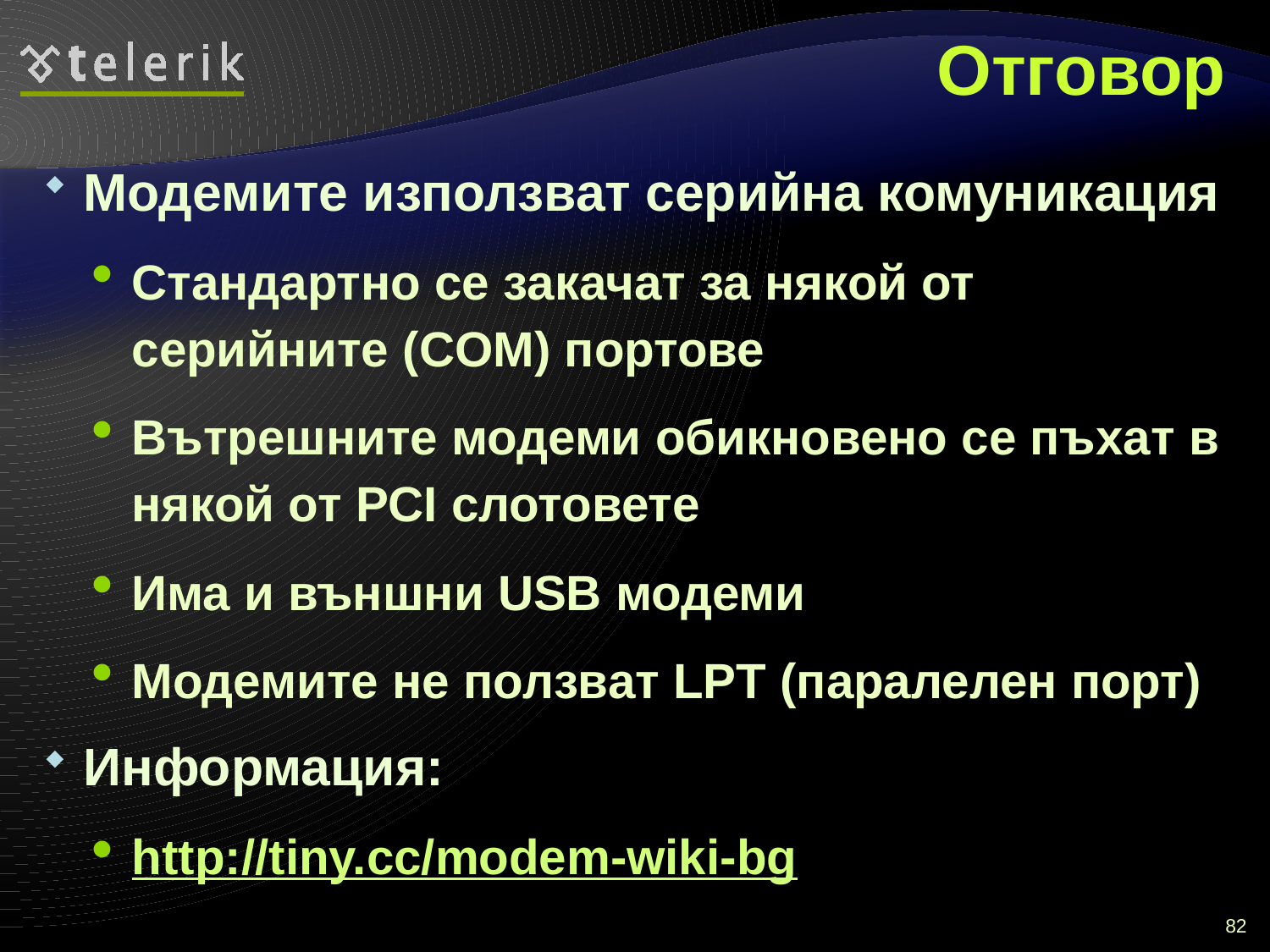

# Отговор
Модемите използват серийна комуникация
Стандартно се закачат за някой от серийните (COM) портове
Вътрешните модеми обикновено се пъхат в някой от PCI слотовете
Има и външни USB модеми
Модемите не ползват LPT (паралелен порт)
Информация:
http://tiny.cc/modem-wiki-bg
82